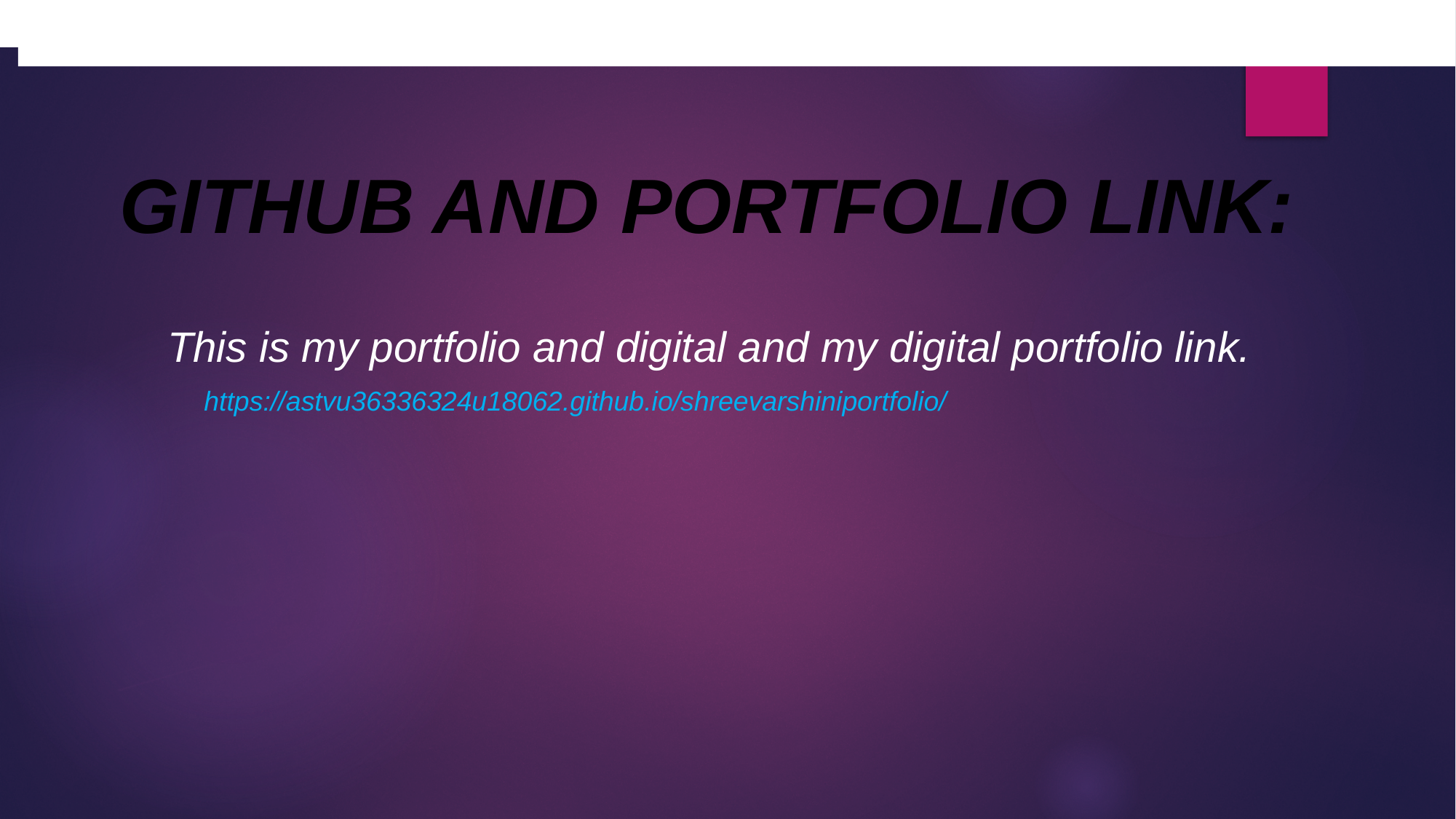

https://supriya05122005.github.io/supriya05portfolio/

# GITHUB AND PORTFOLIO LINK:
    This is my portfolio and digital and my digital portfolio link.
           https://astvu36336324u18062.github.io/shreevarshiniportfolio/